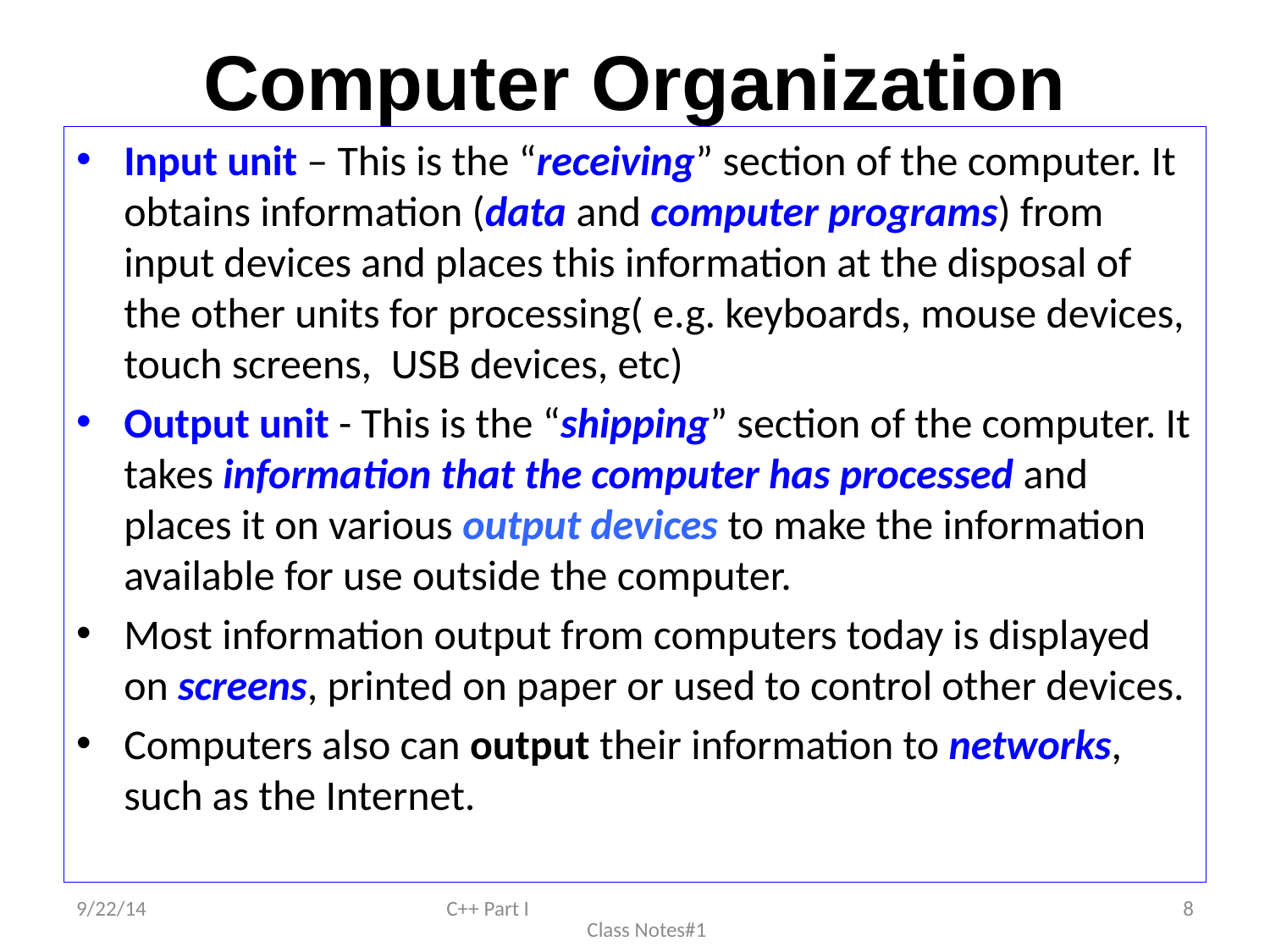

# Computer Organization
Input unit – This is the “receiving” section of the computer. It obtains information (data and computer programs) from input devices and places this information at the disposal of the other units for processing( e.g. keyboards, mouse devices, touch screens,  USB devices, etc)
Output unit - This is the “shipping” section of the computer. It takes information that the computer has processed and places it on various output devices to make the information available for use outside the computer.
Most information output from computers today is displayed on screens, printed on paper or used to control other devices.
Computers also can output their information to networks, such as the Internet.

9/22/14
C++ Part I                                                                                         Class Notes#1
8